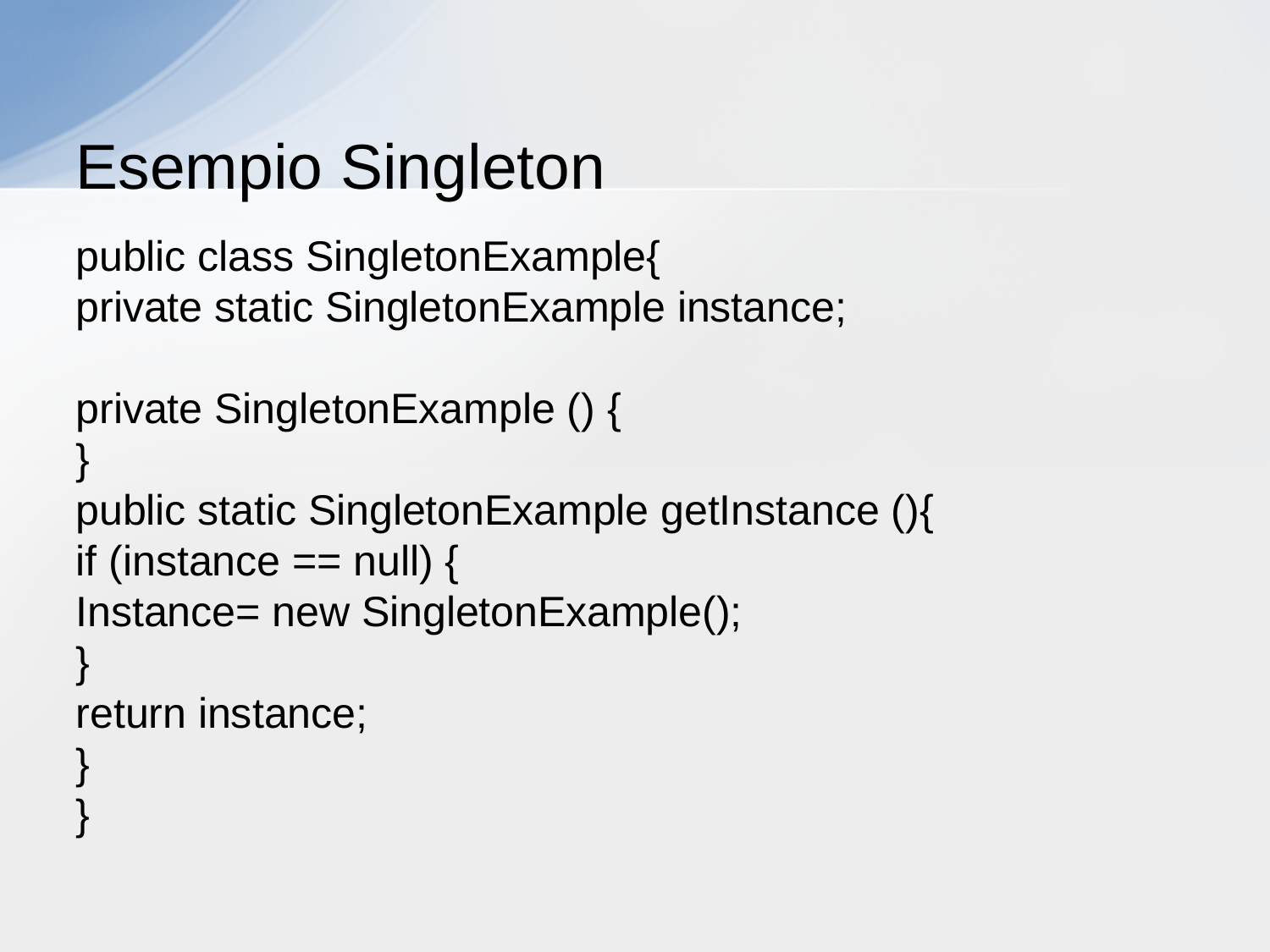

# Esempio Singleton
public class SingletonExample{
private static SingletonExample instance;

private SingletonExample () {
}
public static SingletonExample getInstance (){
if (instance == null) {
Instance= new SingletonExample();
}
return instance;
}
}